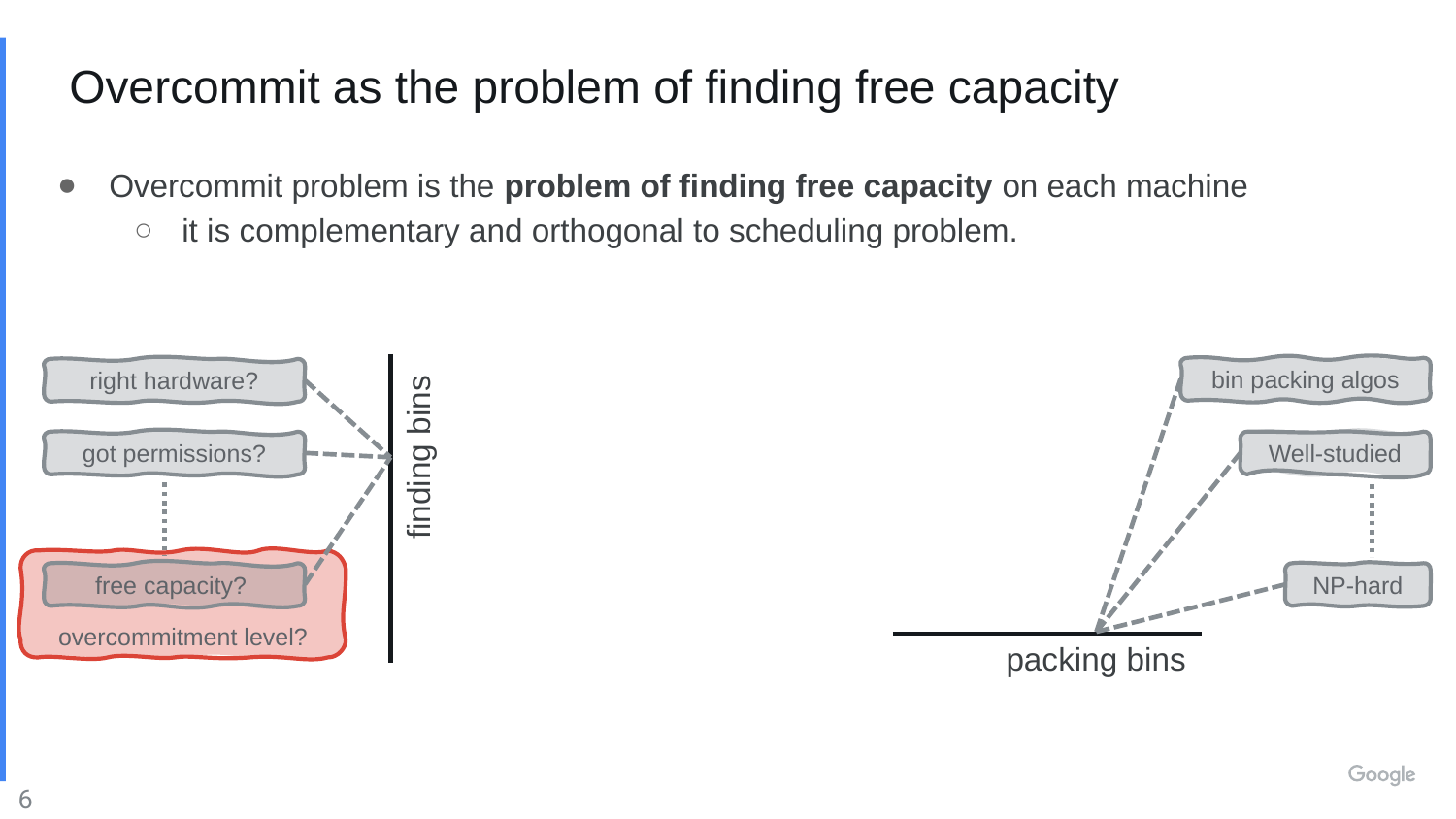

Overcommit as the problem of finding free capacity
Overcommit problem is the problem of finding free capacity on each machine
it is complementary and orthogonal to scheduling problem.

right hardware?
finding bins
got permissions?
free capacity?
bin packing algos
Well-studied
NP-hard
packing bins
overcommitment level?
6